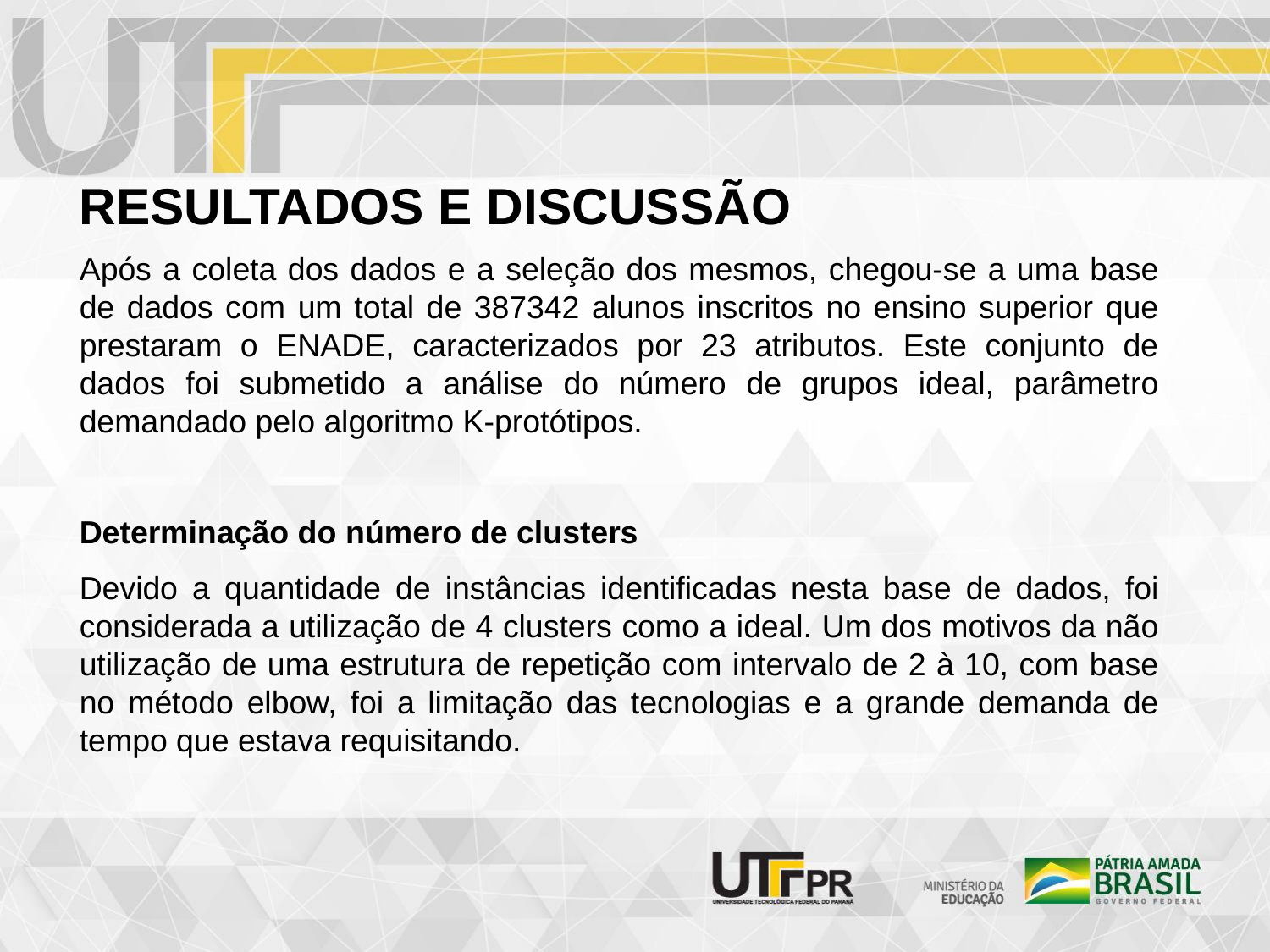

# RESULTADOS E DISCUSSÃO
Após a coleta dos dados e a seleção dos mesmos, chegou-se a uma base de dados com um total de 387342 alunos inscritos no ensino superior que prestaram o ENADE, caracterizados por 23 atributos. Este conjunto de dados foi submetido a análise do número de grupos ideal, parâmetro demandado pelo algoritmo K-protótipos.

Determinação do número de clusters
Devido a quantidade de instâncias identificadas nesta base de dados, foi considerada a utilização de 4 clusters como a ideal. Um dos motivos da não utilização de uma estrutura de repetição com intervalo de 2 à 10, com base no método elbow, foi a limitação das tecnologias e a grande demanda de tempo que estava requisitando.